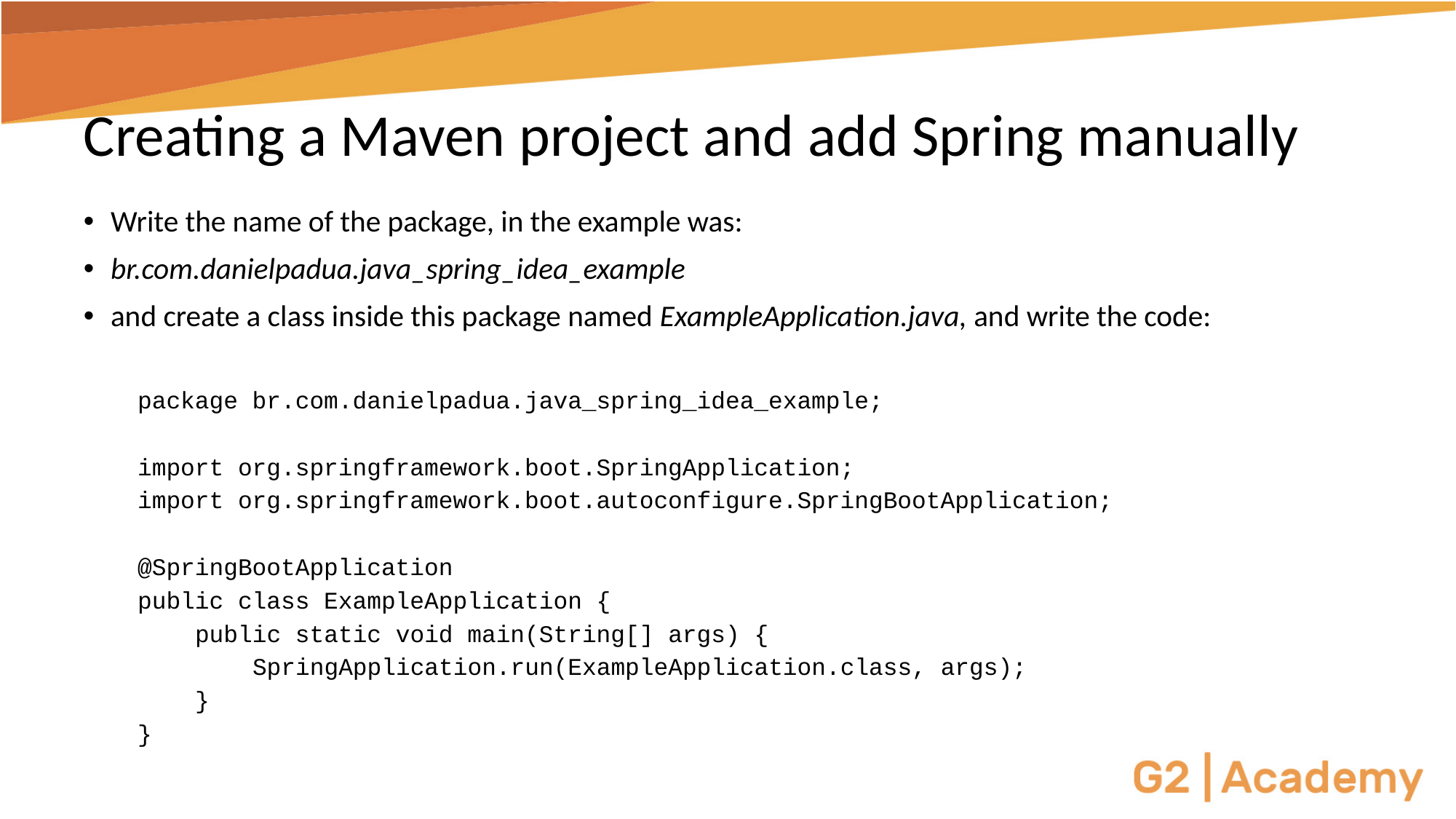

# Creating a Maven project and add Spring manually
Write the name of the package, in the example was:
br.com.danielpadua.java_spring_idea_example
and create a class inside this package named ExampleApplication.java, and write the code:

package br.com.danielpadua.java_spring_idea_example;

import org.springframework.boot.SpringApplication;
import org.springframework.boot.autoconfigure.SpringBootApplication;

@SpringBootApplication
public class ExampleApplication {
    public static void main(String[] args) {
        SpringApplication.run(ExampleApplication.class, args);
    }
}